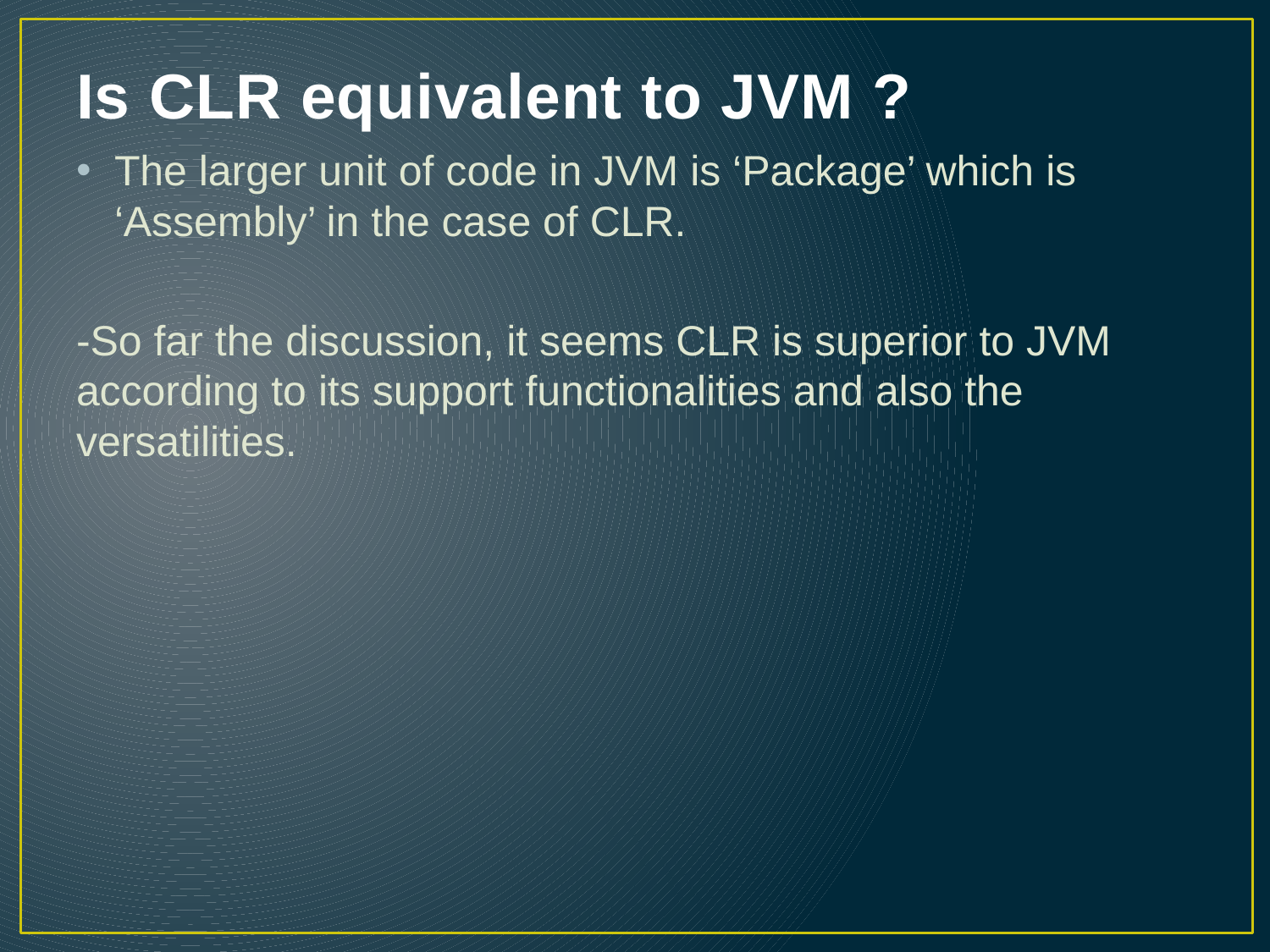

# Is CLR equivalent to JVM ?
The larger unit of code in JVM is ‘Package’ which is ‘Assembly’ in the case of CLR.

-So far the discussion, it seems CLR is superior to JVM according to its support functionalities and also the versatilities.